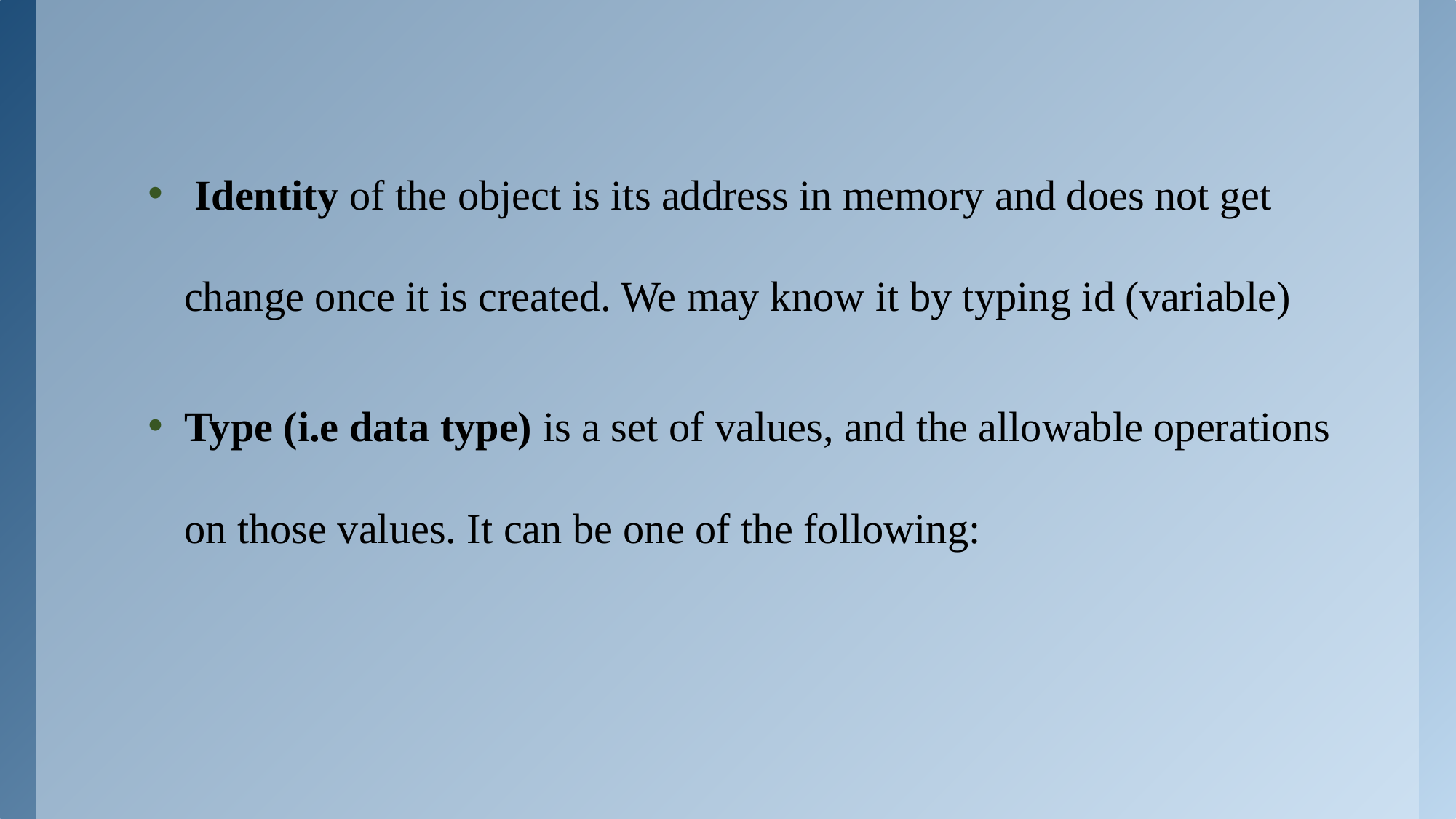

Identity of the object is its address in memory and does not get change once it is created. We may know it by typing id (variable)
Type (i.e data type) is a set of values, and the allowable operations on those values. It can be one of the following: